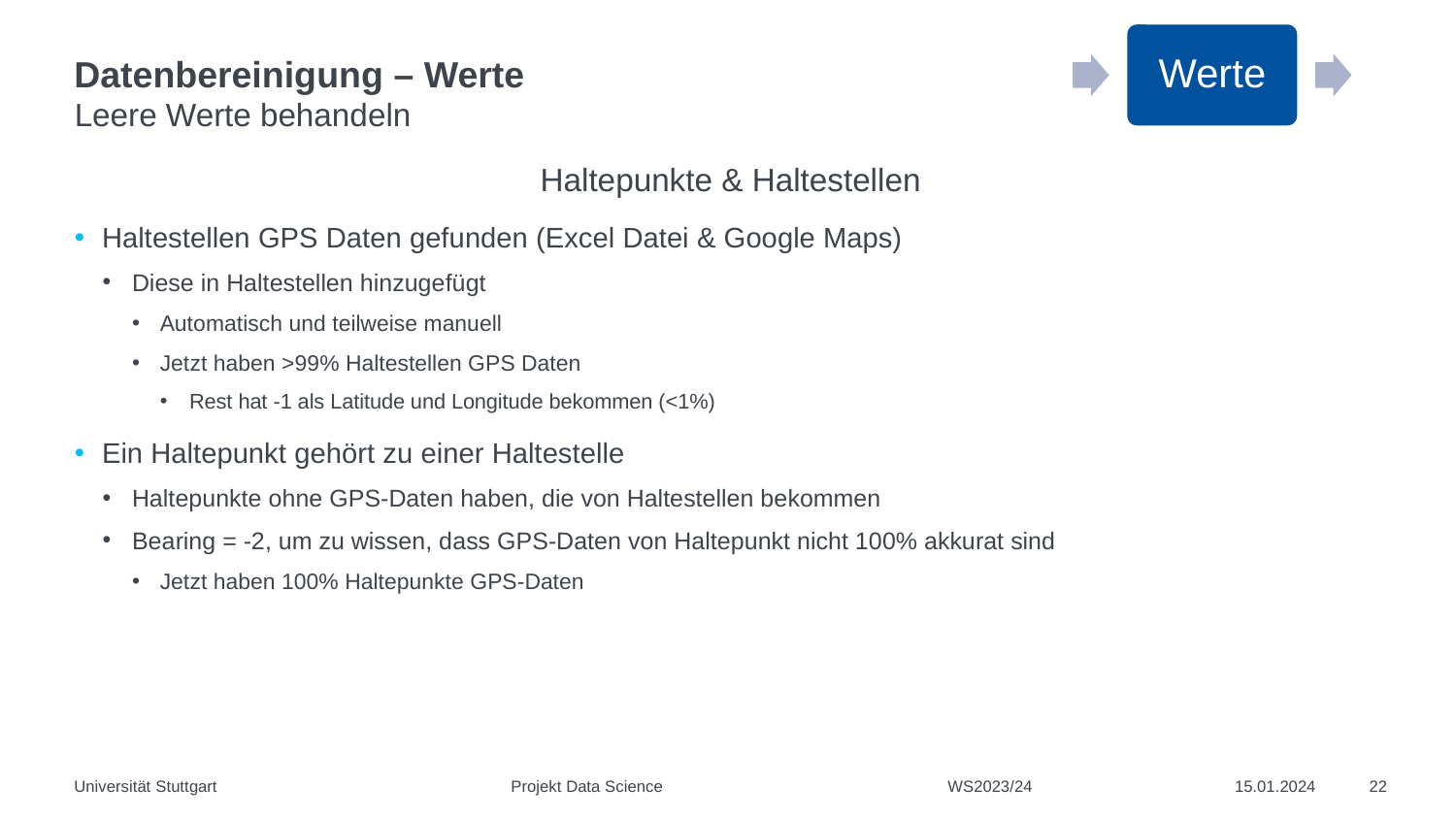

Werte

# Datenbereinigung – Werte
Leere Werte behandeln
Haltepunkte & Haltestellen
Haltestellen GPS Daten gefunden (Excel Datei & Google Maps)
Diese in Haltestellen hinzugefügt
Automatisch und teilweise manuell
Jetzt haben >99% Haltestellen GPS Daten
Rest hat -1 als Latitude und Longitude bekommen (<1%)
Ein Haltepunkt gehört zu einer Haltestelle
Haltepunkte ohne GPS-Daten haben, die von Haltestellen bekommen
Bearing = -2, um zu wissen, dass GPS-Daten von Haltepunkt nicht 100% akkurat sind
Jetzt haben 100% Haltepunkte GPS-Daten

Universität Stuttgart			Projekt Data Science		WS2023/24
15.01.2024
22